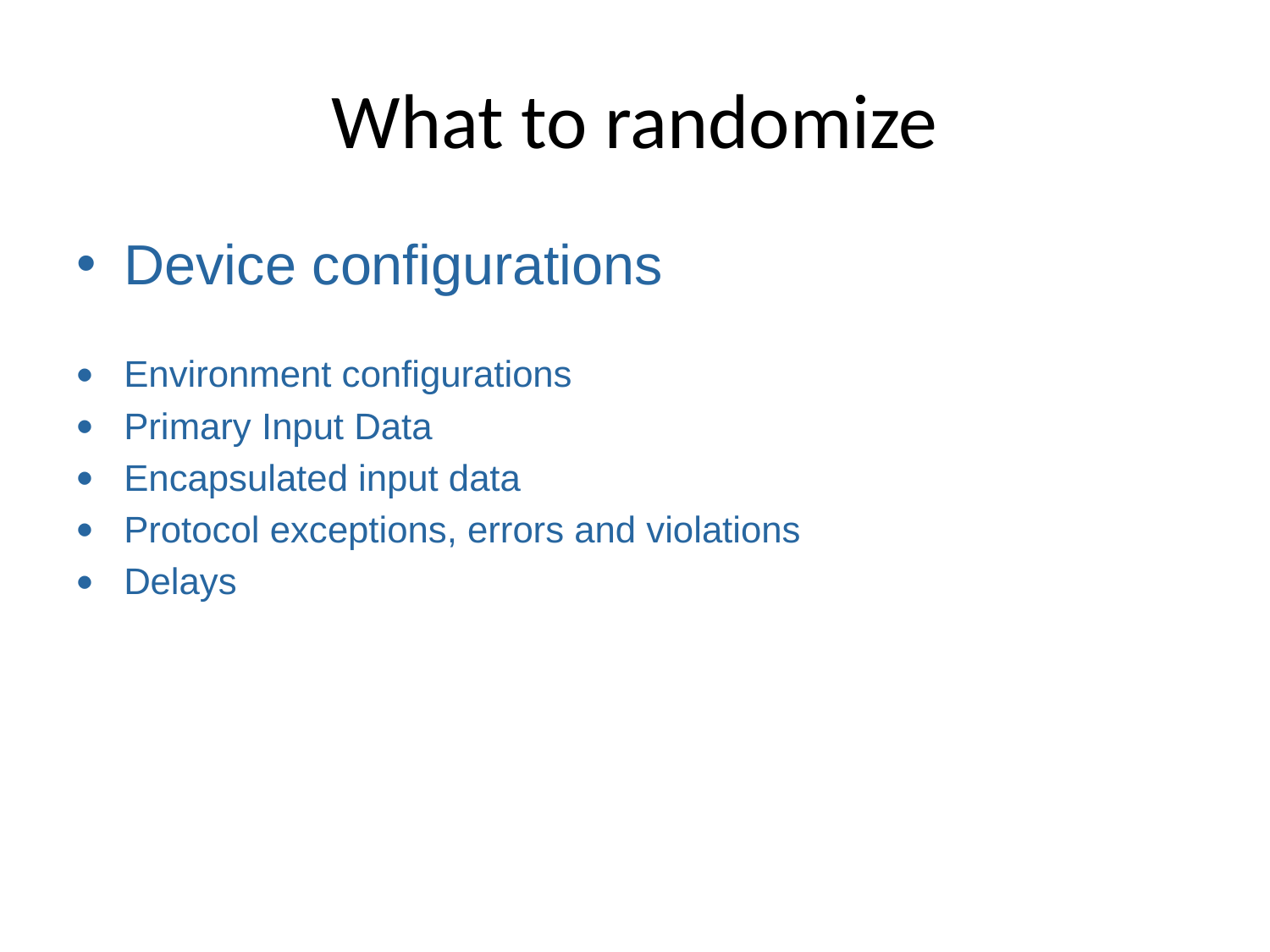

# What to randomize
Device configurations

Environment configurations
Primary Input Data
Encapsulated input data
Protocol exceptions, errors and violations
Delays